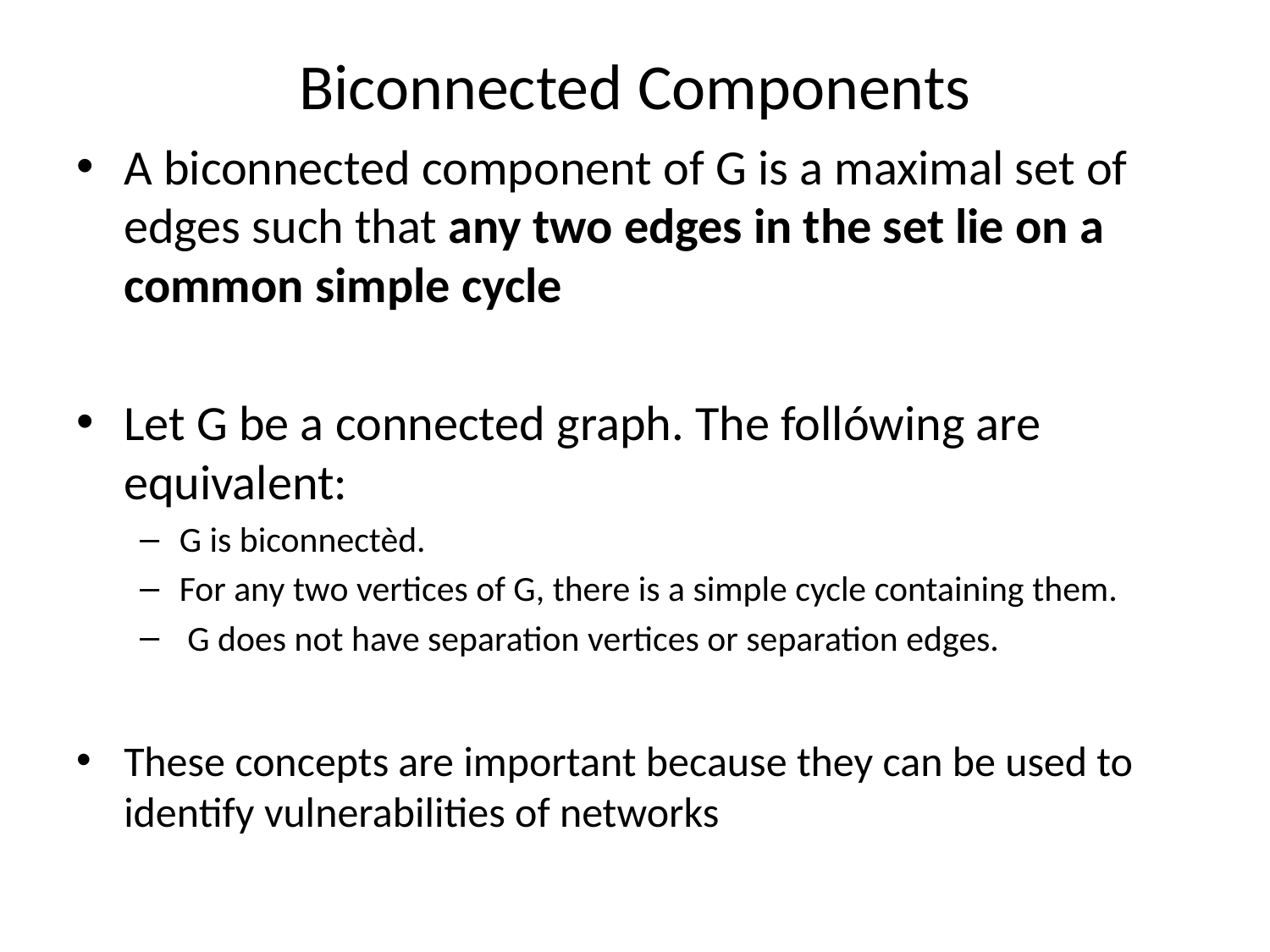

# Biconnected Components
A biconnected component of G is a maximal set of edges such that any two edges in the set lie on a common simple cycle

Let G be a connected graph. The follówing are equivalent:
G is biconnectèd.
For any two vertices of G, there is a simple cycle containing them.
 G does not have separation vertices or separation edges.

These concepts are important because they can be used to identify vulnerabilities of networks